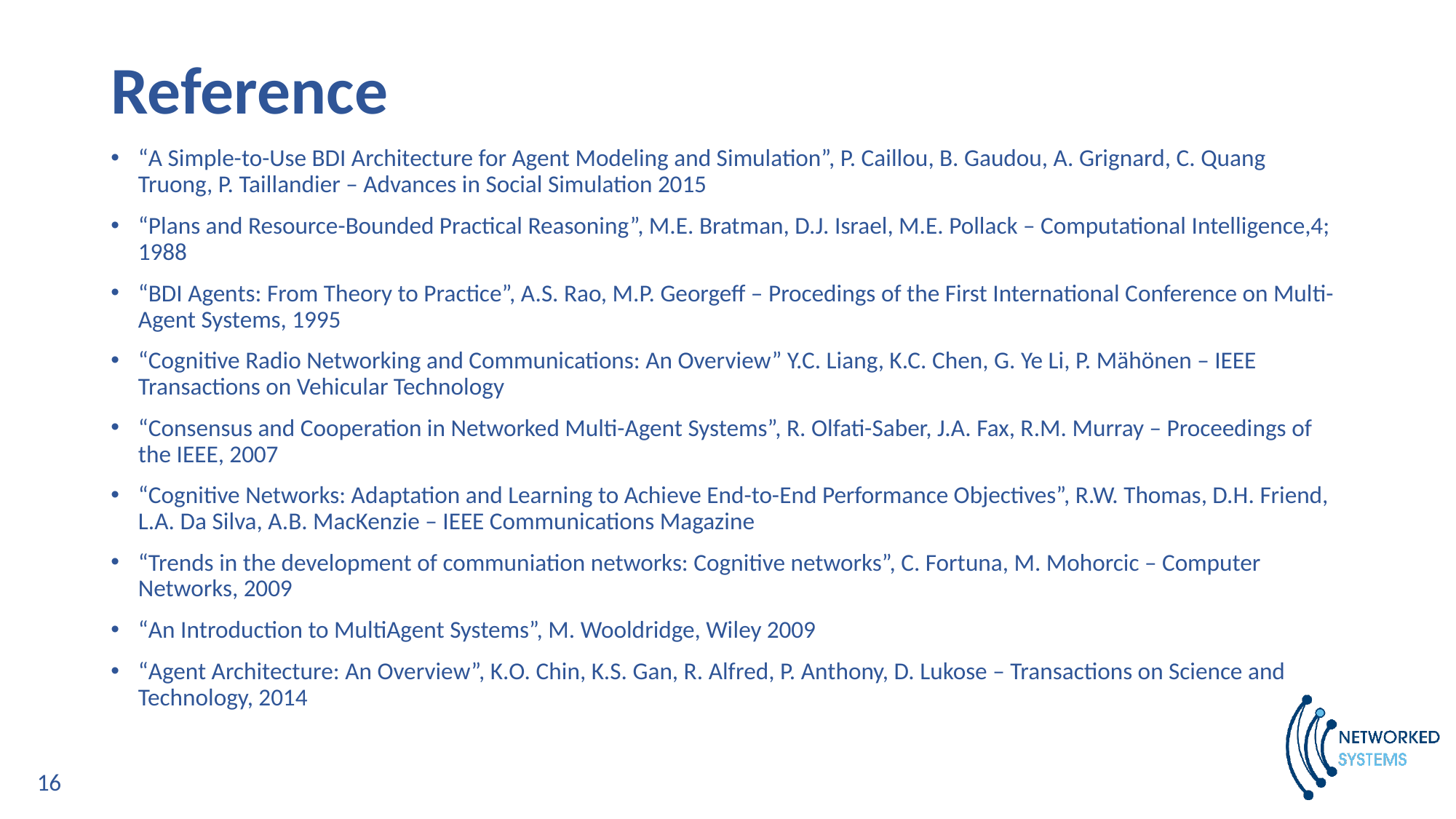

# Reference
“A Simple-to-Use BDI Architecture for Agent Modeling and Simulation”, P. Caillou, B. Gaudou, A. Grignard, C. Quang Truong, P. Taillandier – Advances in Social Simulation 2015
“Plans and Resource-Bounded Practical Reasoning”, M.E. Bratman, D.J. Israel, M.E. Pollack – Computational Intelligence,4; 1988
“BDI Agents: From Theory to Practice”, A.S. Rao, M.P. Georgeff – Procedings of the First International Conference on Multi-Agent Systems, 1995
“Cognitive Radio Networking and Communications: An Overview” Y.C. Liang, K.C. Chen, G. Ye Li, P. Mähönen – IEEE Transactions on Vehicular Technology
“Consensus and Cooperation in Networked Multi-Agent Systems”, R. Olfati-Saber, J.A. Fax, R.M. Murray – Proceedings of the IEEE, 2007
“Cognitive Networks: Adaptation and Learning to Achieve End-to-End Performance Objectives”, R.W. Thomas, D.H. Friend, L.A. Da Silva, A.B. MacKenzie – IEEE Communications Magazine
“Trends in the development of communiation networks: Cognitive networks”, C. Fortuna, M. Mohorcic – Computer Networks, 2009
“An Introduction to MultiAgent Systems”, M. Wooldridge, Wiley 2009
“Agent Architecture: An Overview”, K.O. Chin, K.S. Gan, R. Alfred, P. Anthony, D. Lukose – Transactions on Science and Technology, 2014